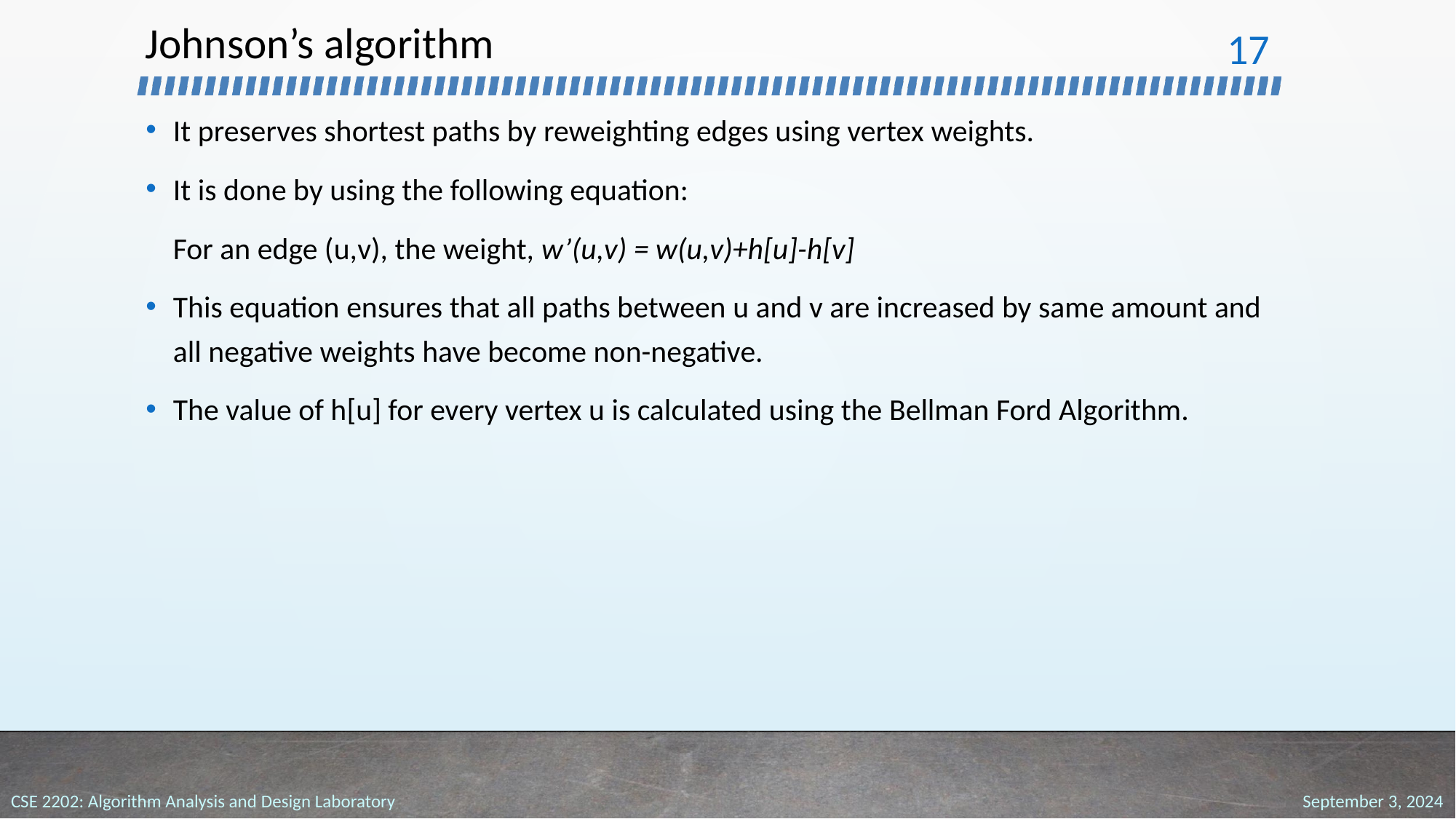

# Johnson’s algorithm
17
It preserves shortest paths by reweighting edges using vertex weights.
It is done by using the following equation:
For an edge (u,v), the weight, w’(u,v) = w(u,v)+h[u]-h[v]
This equation ensures that all paths between u and v are increased by same amount and all negative weights have become non-negative.
The value of h[u] for every vertex u is calculated using the Bellman Ford Algorithm.
September 3, 2024
CSE 2202: Algorithm Analysis and Design Laboratory